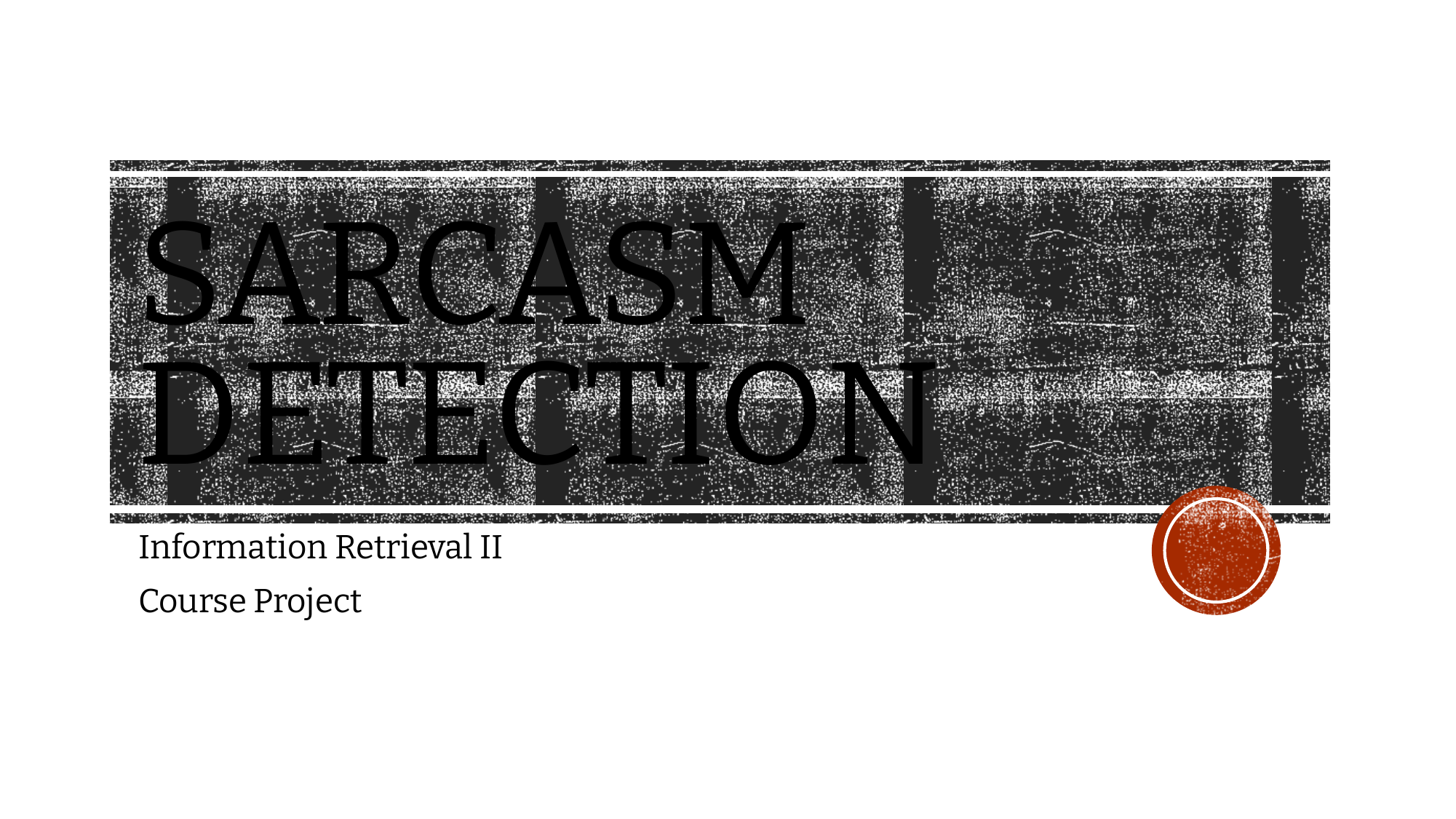

# Sarcasm detection
Information Retrieval II
Course Project